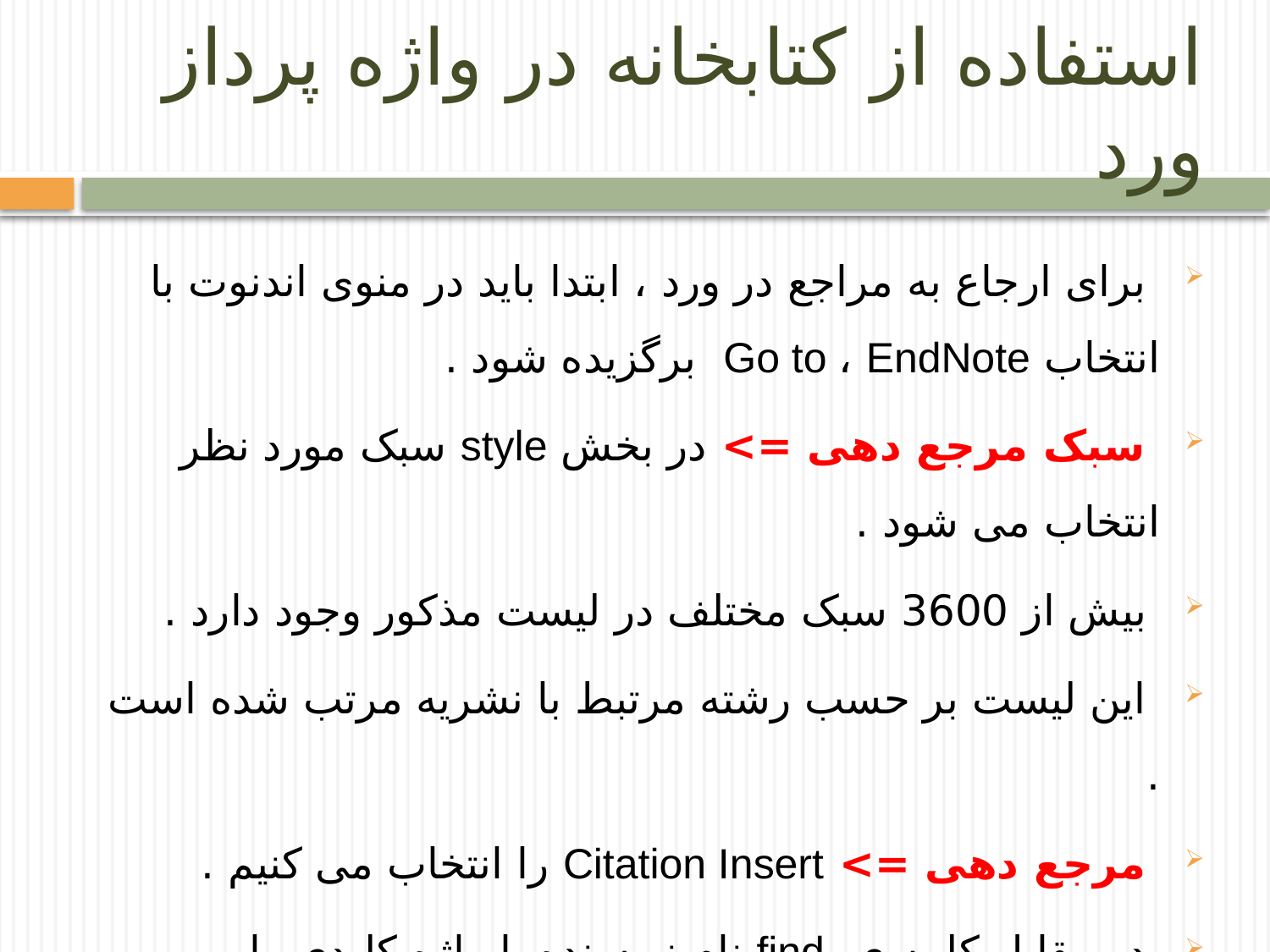

# استفاده از کتابخانه در واژه پرداز ورد
 برای ارجاع به مراجع در ورد ، ابتدا باید در منوی اندنوت با انتخاب Go to ، EndNote  برگزیده شود .
 سبک مرجع دهی => در بخش style سبک مورد نظر انتخاب می شود .
 بیش از 3600 سبک مختلف در لیست مذکور وجود دارد .
 این لیست بر حسب رشته مرتبط با نشریه مرتب شده است .
 مرجع دهی => Citation Insert را انتخاب می کنیم .
 در مقابل کلمه ی  find نام نویسنده یا واژه کلیدی را می نویسیم .
 و پس از بافتن با فشردن دکمه ی Insert ، مرجع به طور اتوماتیک اضافه می شود .